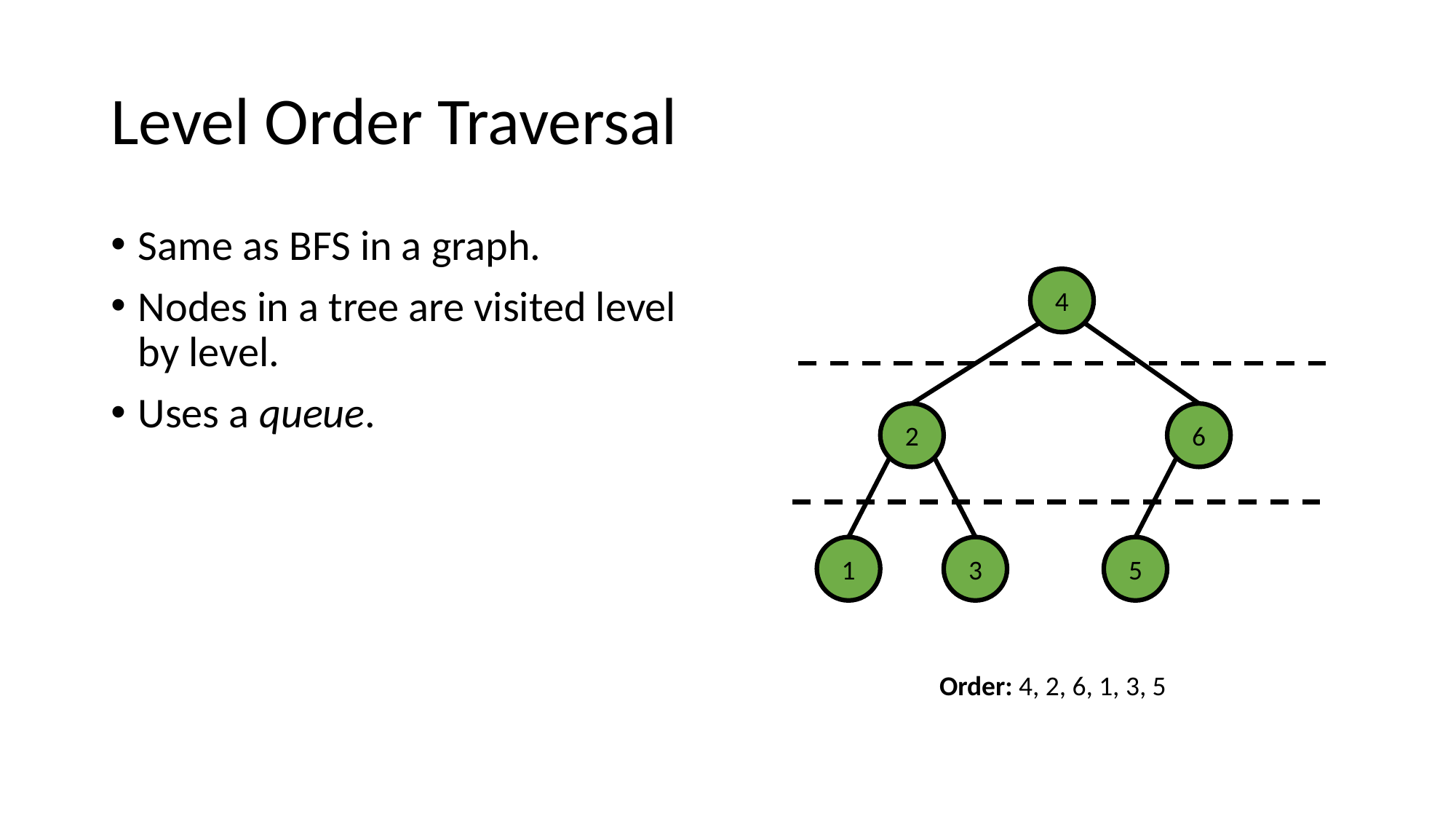

# Level Order Traversal
Same as BFS in a graph.
Nodes in a tree are visited level by level.
Uses a queue.
4
2
6
1
3
5
Order: 4, 2, 6, 1, 3, 5